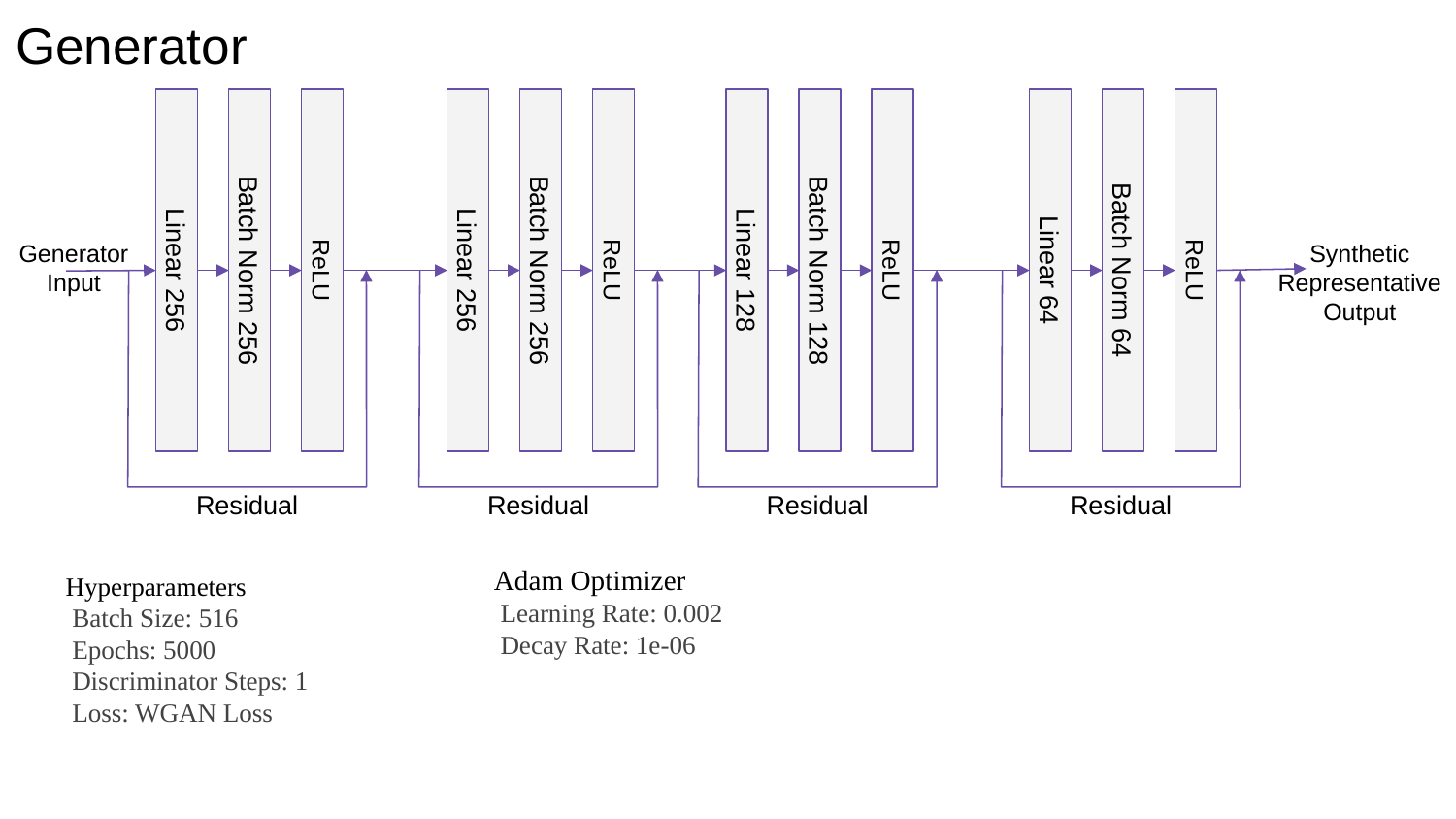

# Generator
Generator Input
Synthetic Representative
Output
Linear 256
Batch Norm 256
ReLU
Linear 256
Batch Norm 256
ReLU
Linear 128
Batch Norm 128
ReLU
Linear 64
Batch Norm 64
ReLU

Residual
Residual
Residual
Residual
Adam Optimizer
 Learning Rate: 0.002
 Decay Rate: 1e-06

Hyperparameters
 Batch Size: 516
 Epochs: 5000
 Discriminator Steps: 1
 Loss: WGAN Loss